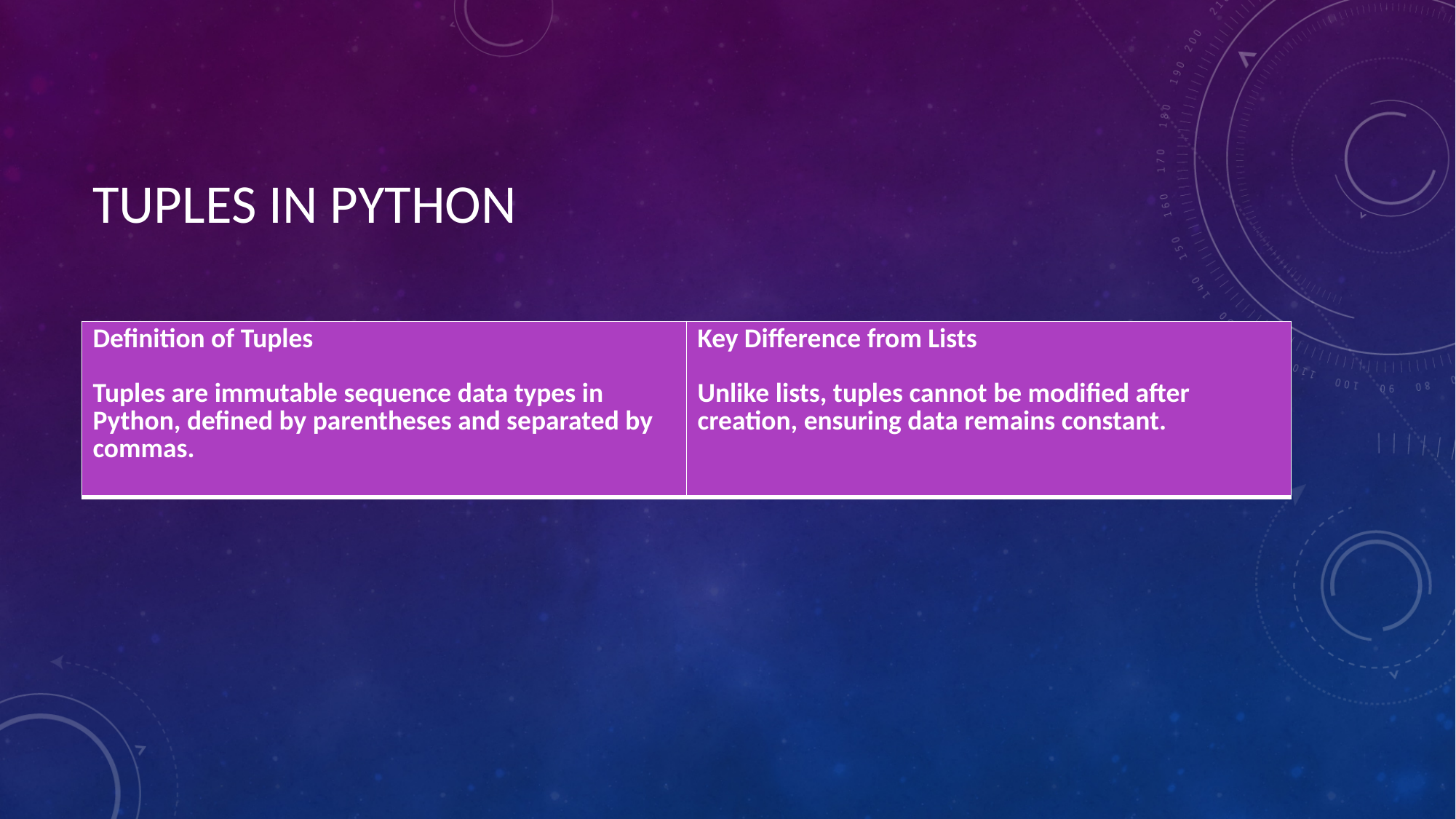

# Tuples in Python
| Definition of Tuples Tuples are immutable sequence data types in Python, defined by parentheses and separated by commas. | Key Difference from Lists Unlike lists, tuples cannot be modified after creation, ensuring data remains constant. |
| --- | --- |